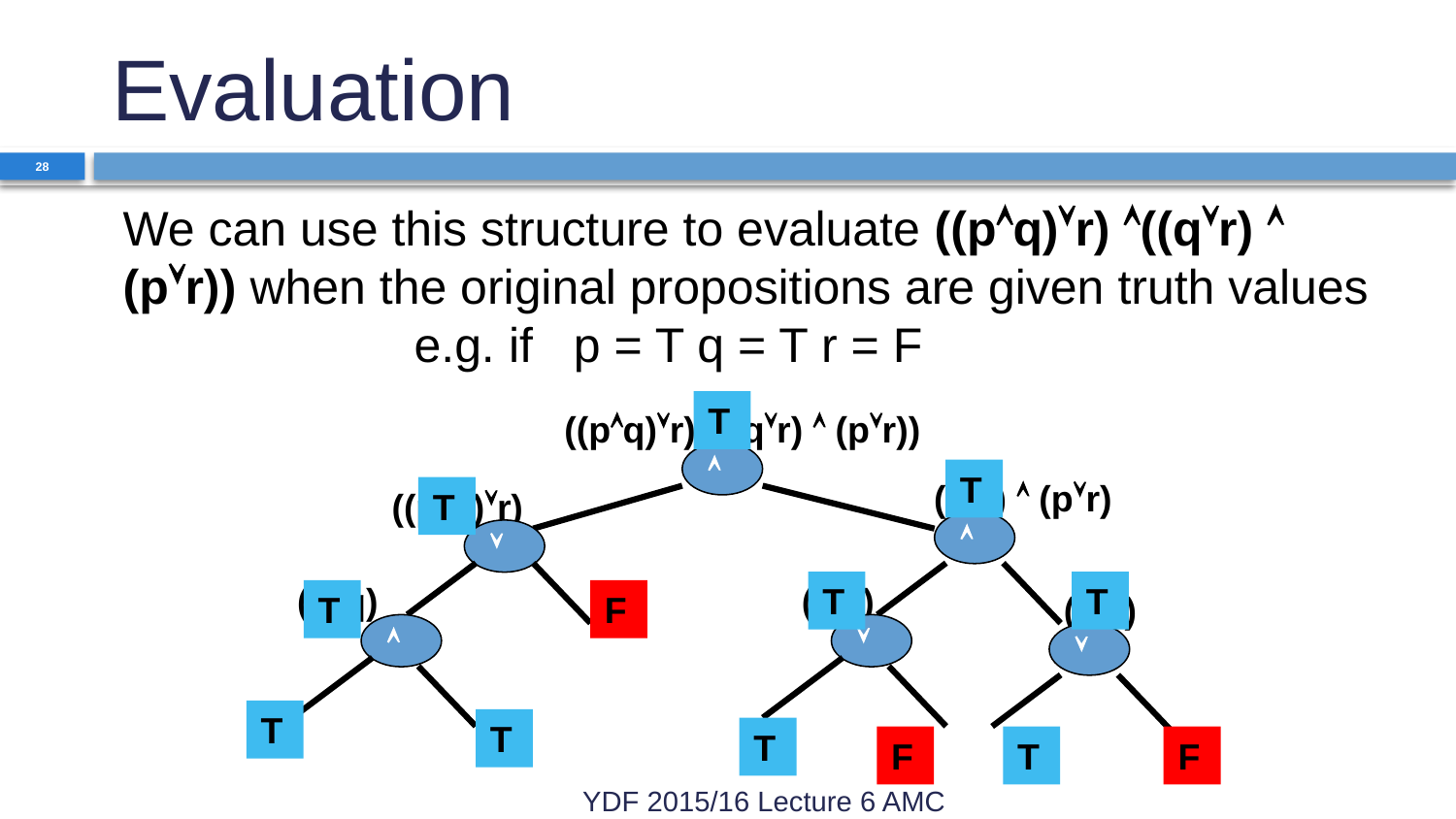

# Evaluation
28
We can use this structure to evaluate ((p∧q)∨r) ∧((q∨r) ∧ (p∨r)) when the original propositions are given truth values
		e.g. if   p = T q = T r = F

T
((p∧q)∨r) ∧((q∨r) ∧ (p∨r))

∧
T
(q∨r) ∧ (p∨r)
((p∧q)∨r)
T

∧

∨

(p∧q)
(q∨r)
T
T
T
F
r
 (p∨r)

∧

∨

∨

p
T
q
T
T
q
r
p
r
F
T
F

YDF 2015/16 Lecture 6 AMC